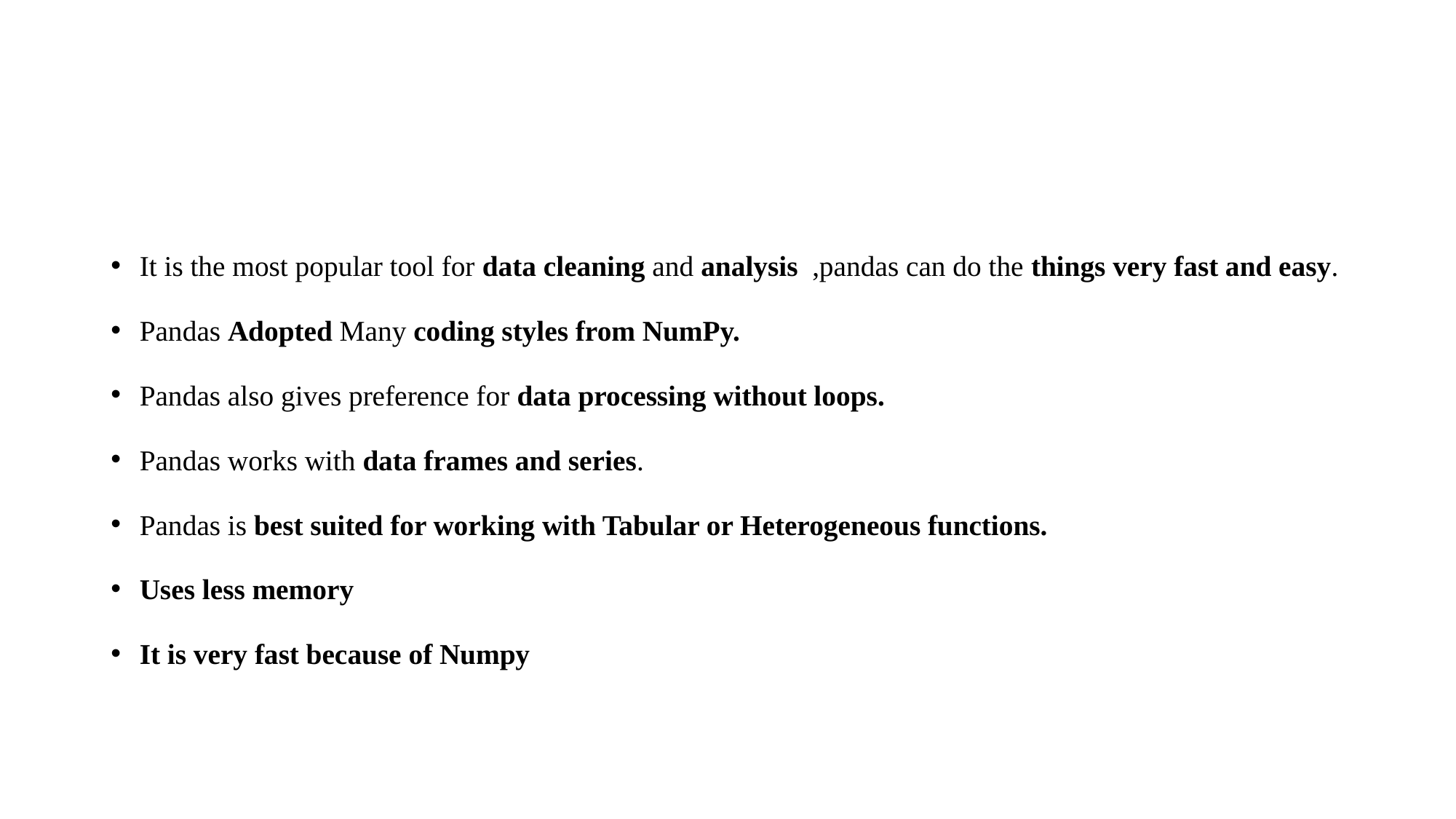

#
It is the most popular tool for data cleaning and analysis  ,pandas can do the things very fast and easy.
Pandas Adopted Many coding styles from NumPy.
Pandas also gives preference for data processing without loops.
Pandas works with data frames and series.
Pandas is best suited for working with Tabular or Heterogeneous functions.
Uses less memory
It is very fast because of Numpy